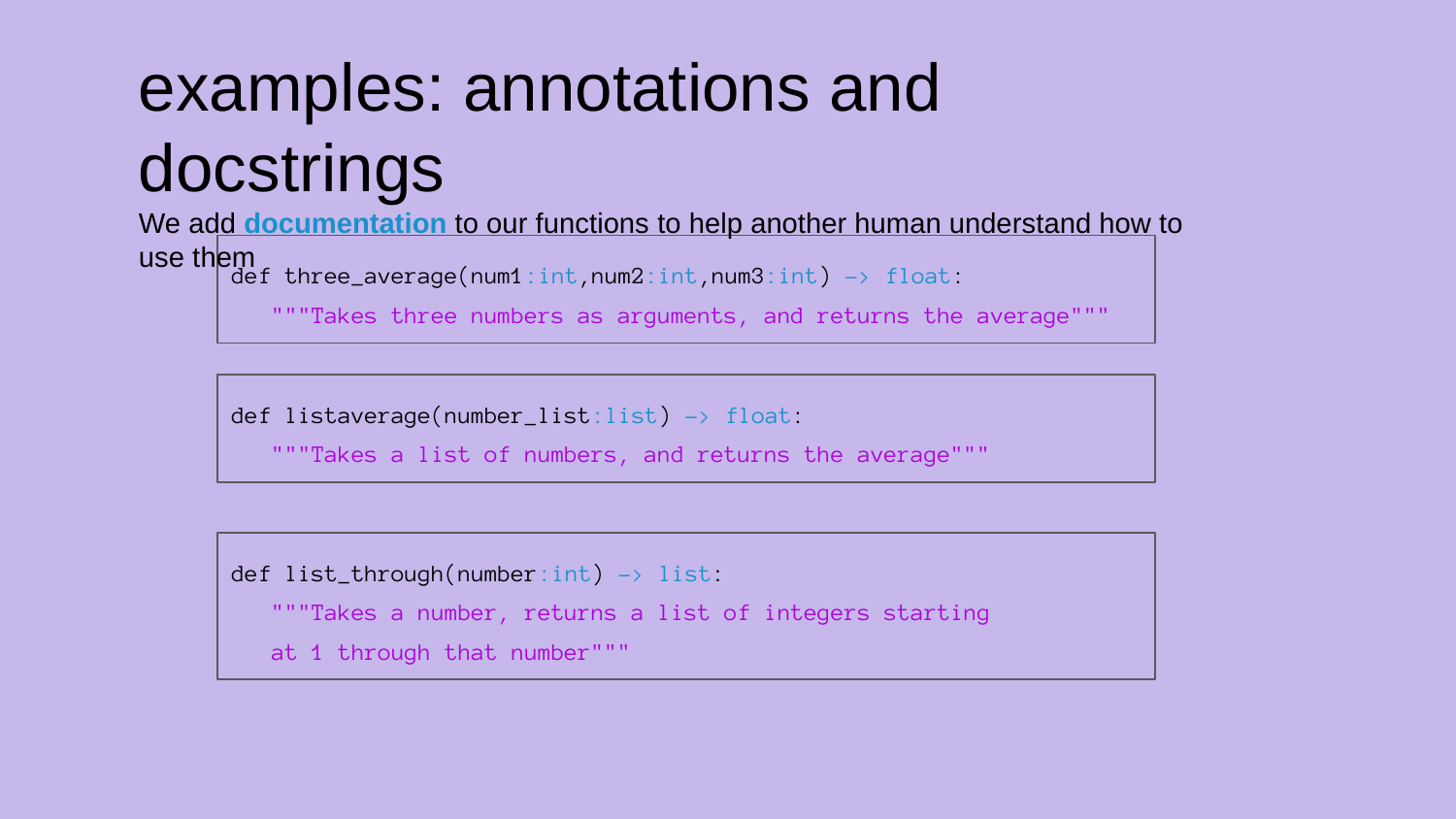

examples: annotations and docstrings
We add documentation to our functions to help another human understand how to use them
def three_average(num1:int,num2:int,num3:int) -> float:
   """Takes three numbers as arguments, and returns the average"""
def listaverage(number_list:list) -> float:
   """Takes a list of numbers, and returns the average"""
def list_through(number:int) -> list:
   """Takes a number, returns a list of integers starting
   at 1 through that number"""